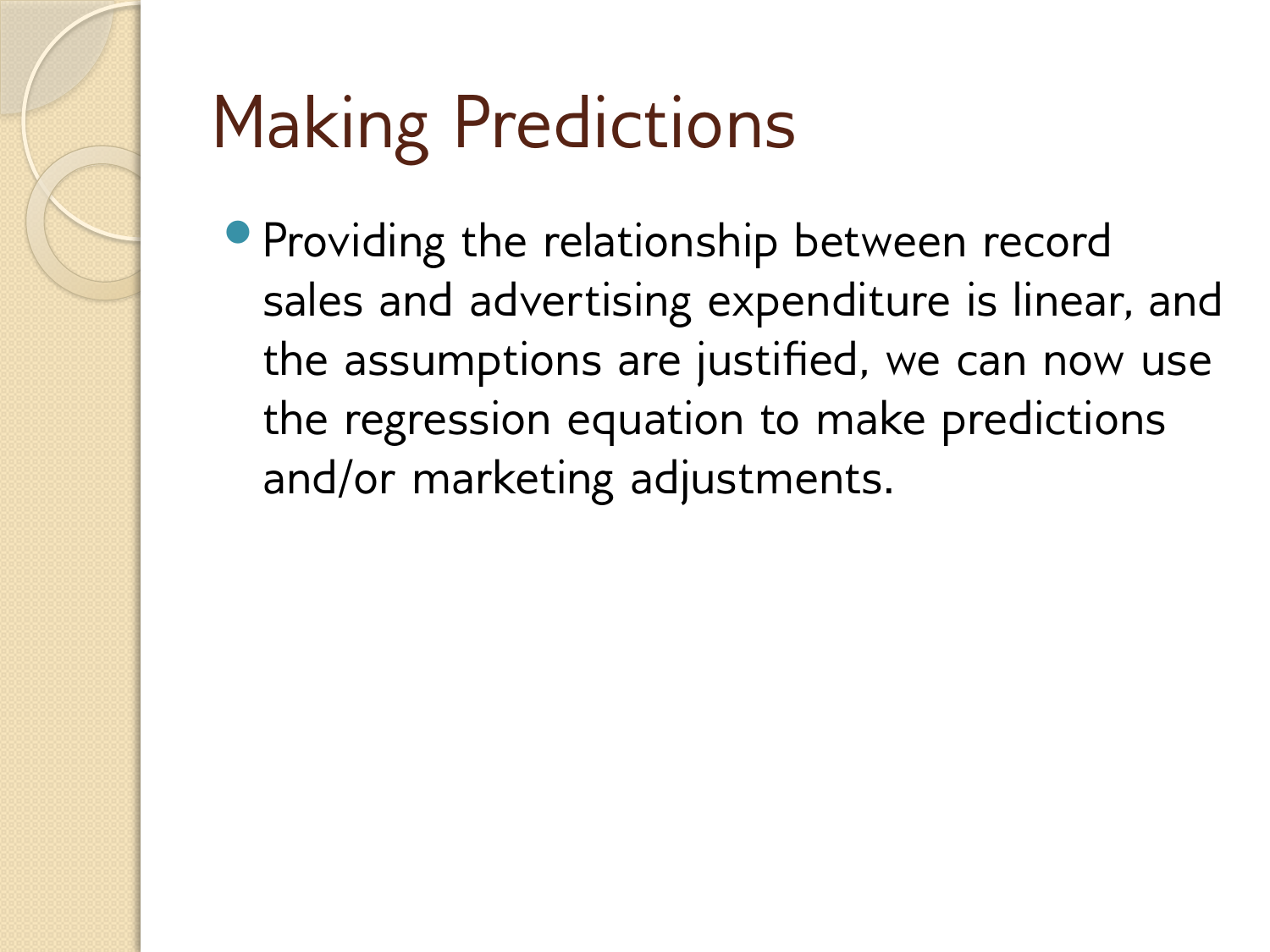

# Making Predictions
Providing the relationship between record sales and advertising expenditure is linear, and the assumptions are justified, we can now use the regression equation to make predictions and/or marketing adjustments.